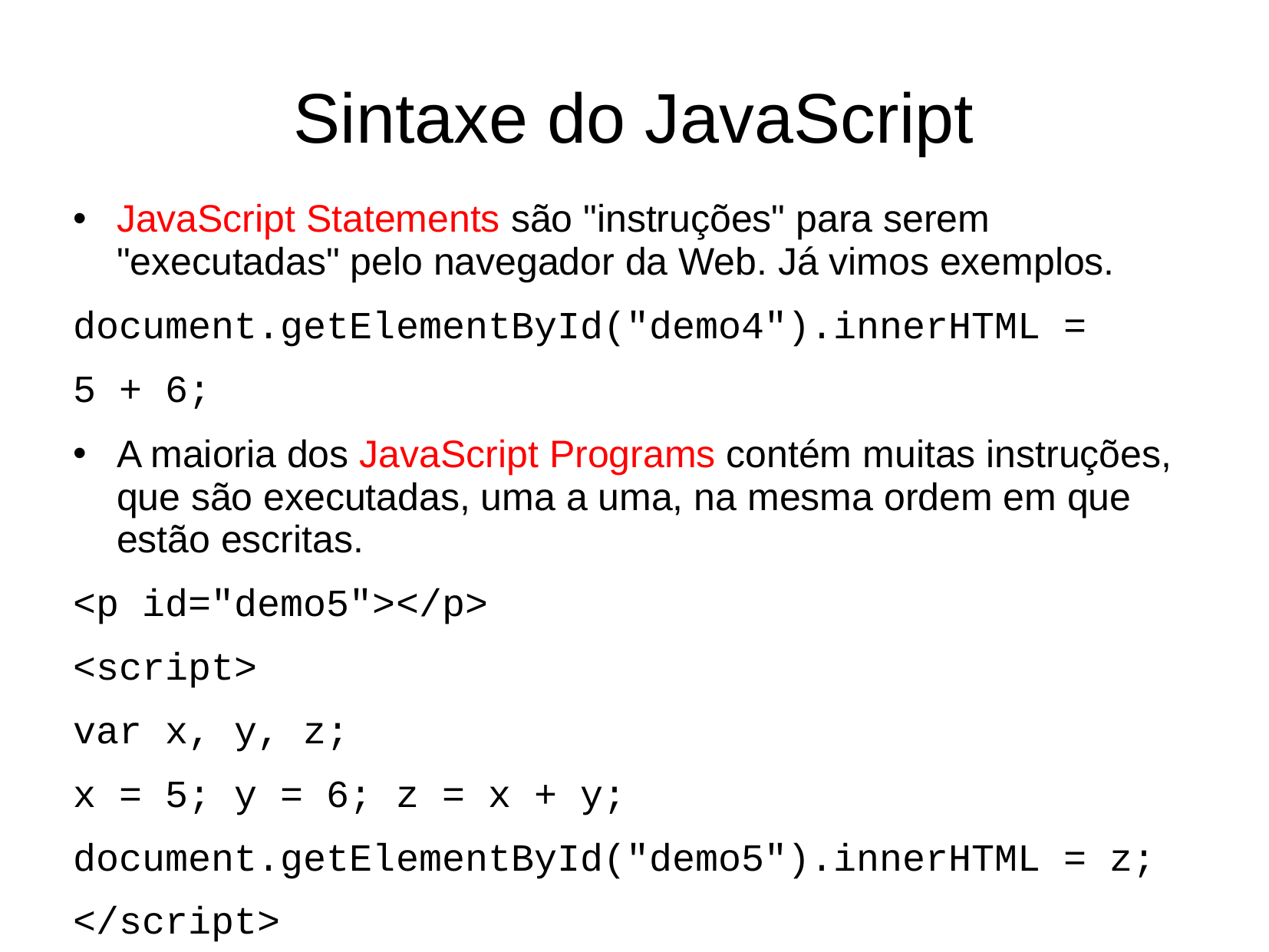

Sintaxe do JavaScript
JavaScript Statements são "instruções" para serem "executadas" pelo navegador da Web. Já vimos exemplos.
document.getElementById("demo4").innerHTML =
5 + 6;
A maioria dos JavaScript Programs contém muitas instruções, que são executadas, uma a uma, na mesma ordem em que estão escritas.
<p id="demo5"></p>
<script>
var x, y, z;
x = 5; y = 6; z = x + y;
document.getElementById("demo5").innerHTML = z;
</script>